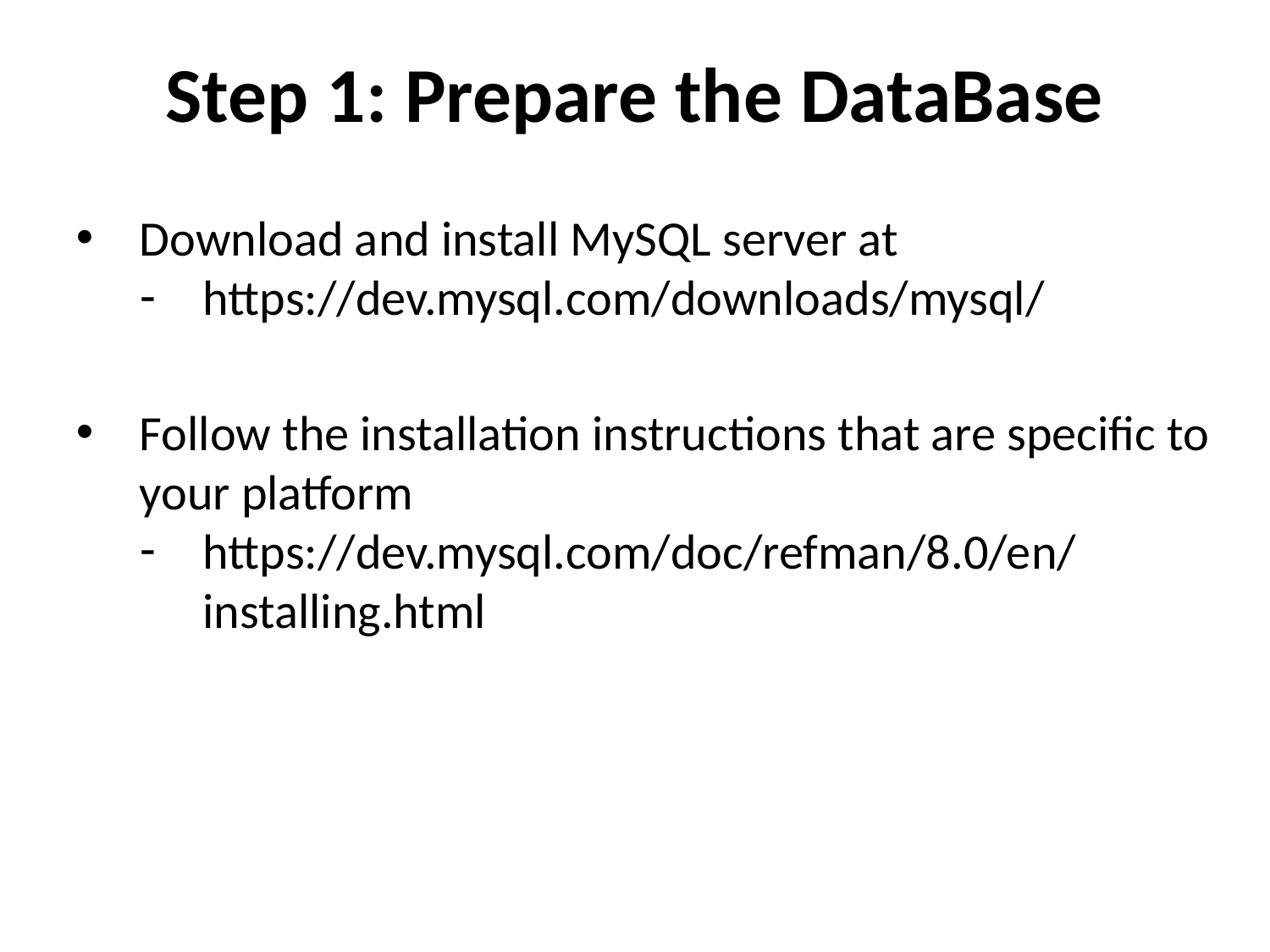

Step 1: Prepare the DataBase
Download and install MySQL server at
https://dev.mysql.com/downloads/mysql/
Follow the installation instructions that are specific to your platform
https://dev.mysql.com/doc/refman/8.0/en/installing.html